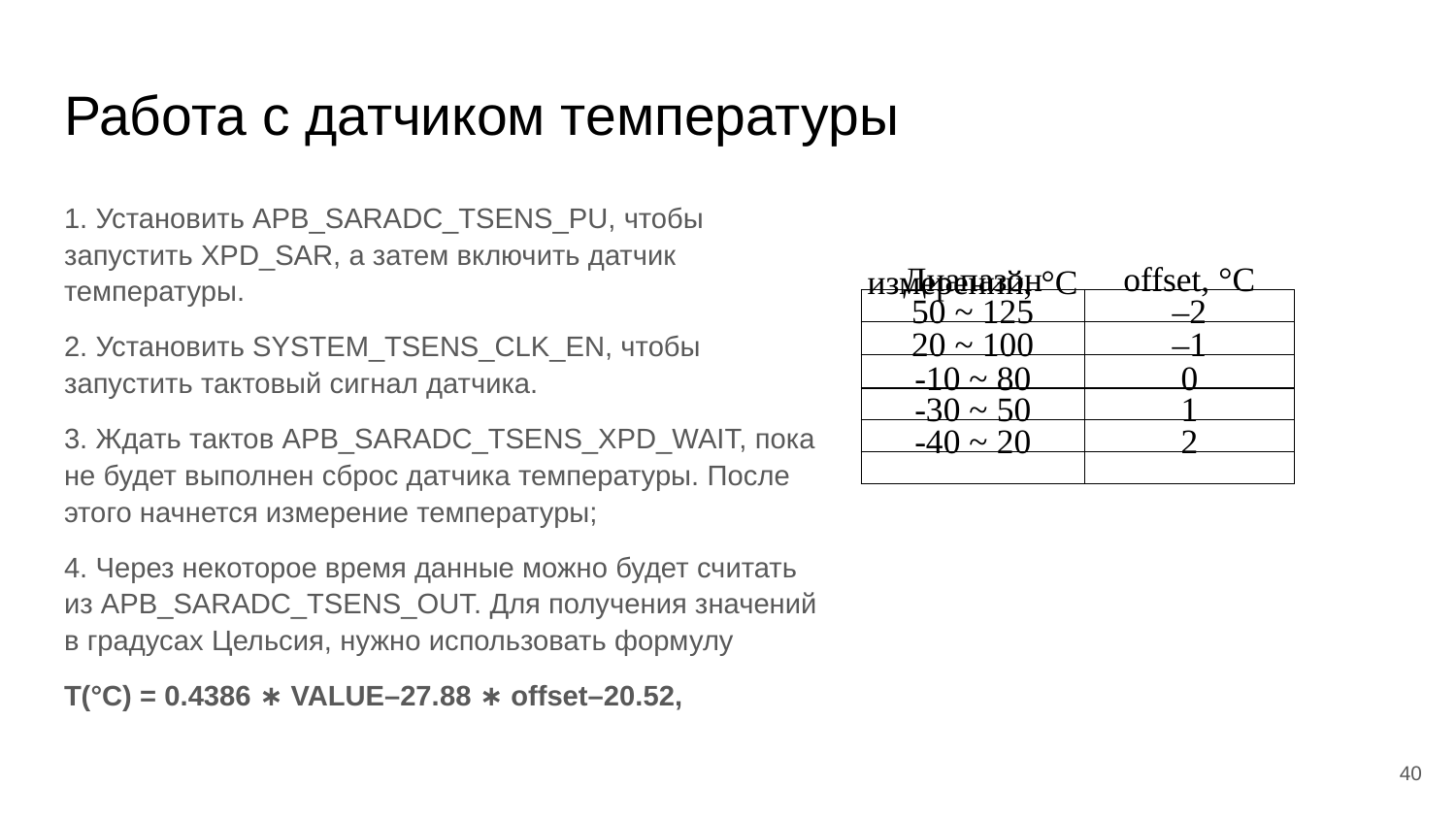

# Работа с датчиком температуры
1. Установить APB_SARADC_TSENS_PU, чтобы запустить XPD_SAR, а затем включить датчик температуры.
2. Установить SYSTEM_TSENS_CLK_EN, чтобы запустить тактовый сигнал датчика.
3. Ждать тактов APB_SARADC_TSENS_XPD_WAIT, пока не будет выполнен сброс датчика температуры. После этого начнется измерение температуры;
4. Через некоторое время данные можно будет считать из APB_SARADC_TSENS_OUT. Для получения значений в градусах Цельсия, нужно использовать формулу
T(°C) = 0.4386 ∗ VALUE–27.88 ∗ offset–20.52,
| Диапазон измерений, °C | offset, °C |
| --- | --- |
| 50 ~ 125 | –2 |
| 20 ~ 100 | –1 |
| -10 ~ 80 | 0 |
| -30 ~ 50 | 1 |
| -40 ~ 20 | 2 |
40